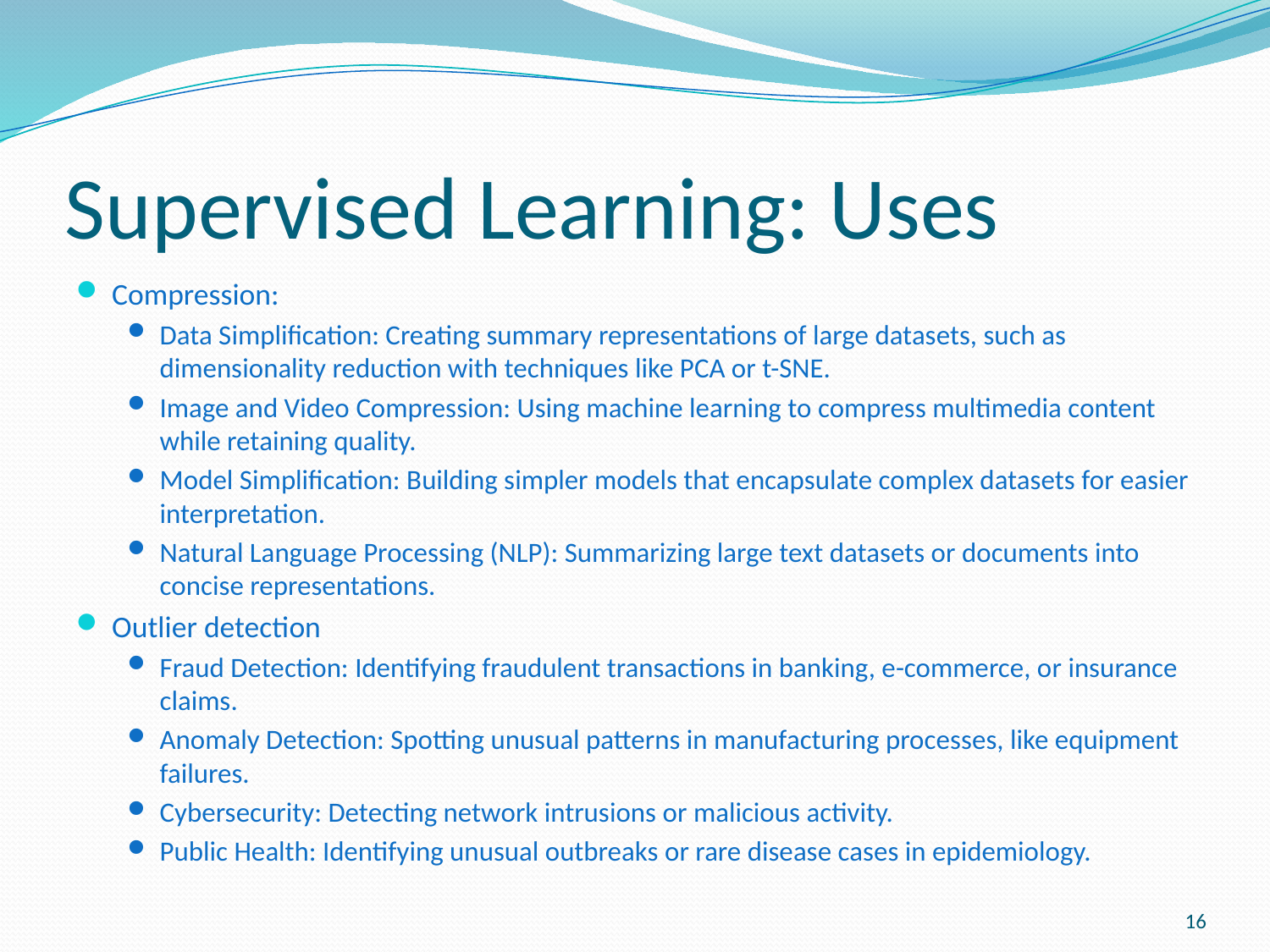

# Supervised Learning: Uses
Compression:
Data Simplification: Creating summary representations of large datasets, such as dimensionality reduction with techniques like PCA or t-SNE.
Image and Video Compression: Using machine learning to compress multimedia content while retaining quality.
Model Simplification: Building simpler models that encapsulate complex datasets for easier interpretation.
Natural Language Processing (NLP): Summarizing large text datasets or documents into concise representations.
Outlier detection
Fraud Detection: Identifying fraudulent transactions in banking, e-commerce, or insurance claims.
Anomaly Detection: Spotting unusual patterns in manufacturing processes, like equipment failures.
Cybersecurity: Detecting network intrusions or malicious activity.
Public Health: Identifying unusual outbreaks or rare disease cases in epidemiology.
16